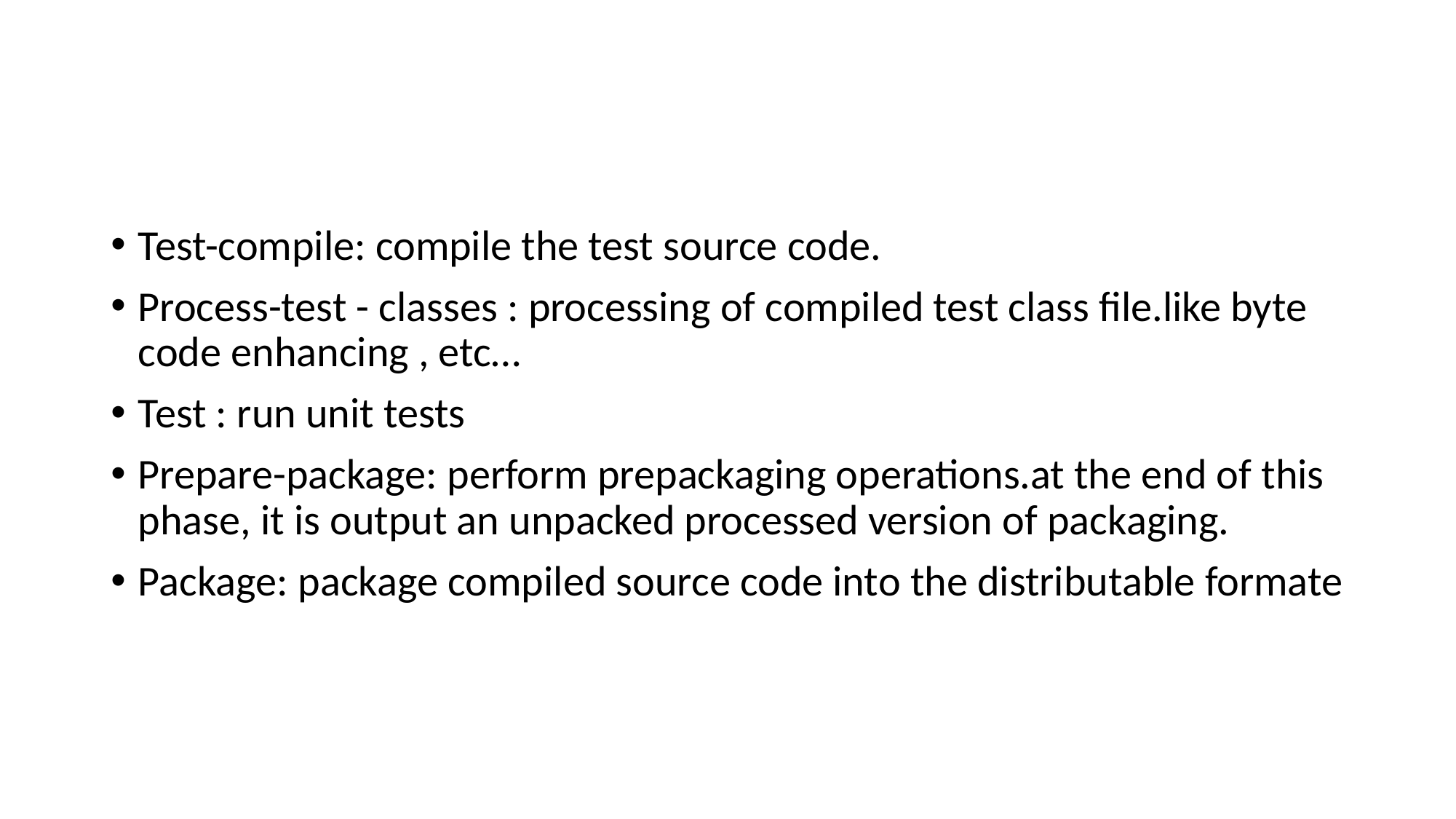

Test-compile: compile the test source code.
Process-test - classes : processing of compiled test class file.like byte code enhancing , etc…
Test : run unit tests
Prepare-package: perform prepackaging operations.at the end of this phase, it is output an unpacked processed version of packaging.
Package: package compiled source code into the distributable formate